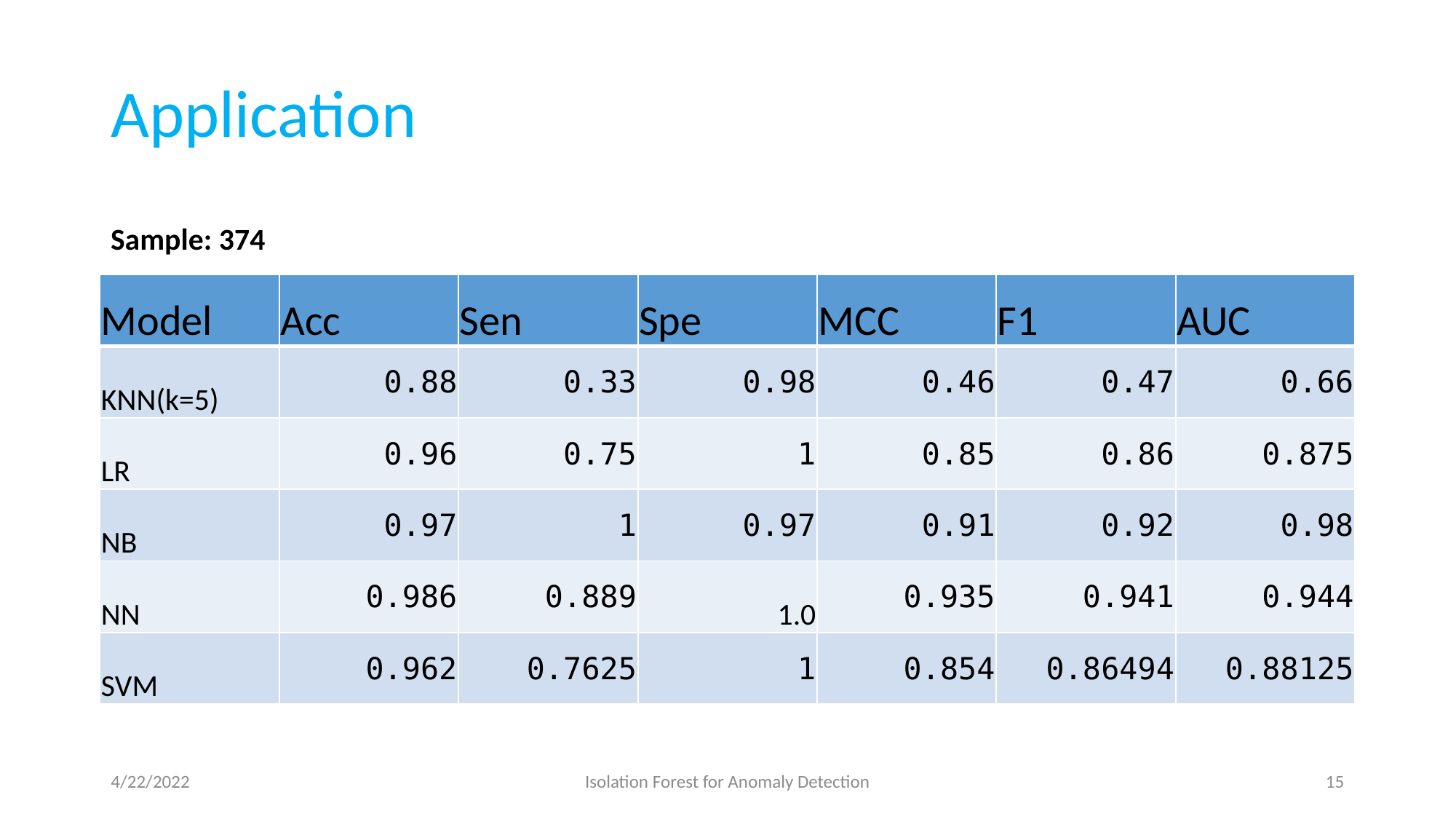

# Application
Sample: 374
| Model | Acc | Sen | Spe | MCC | F1 | AUC |
| --- | --- | --- | --- | --- | --- | --- |
| KNN(k=5) | 0.88 | 0.33 | 0.98 | 0.46 | 0.47 | 0.66 |
| LR | 0.96 | 0.75 | 1 | 0.85 | 0.86 | 0.875 |
| NB | 0.97 | 1 | 0.97 | 0.91 | 0.92 | 0.98 |
| NN | 0.986 | 0.889 | 1.0 | 0.935 | 0.941 | 0.944 |
| SVM | 0.962 | 0.7625 | 1 | 0.854 | 0.86494 | 0.88125 |
4/22/2022
Isolation Forest for Anomaly Detection
15